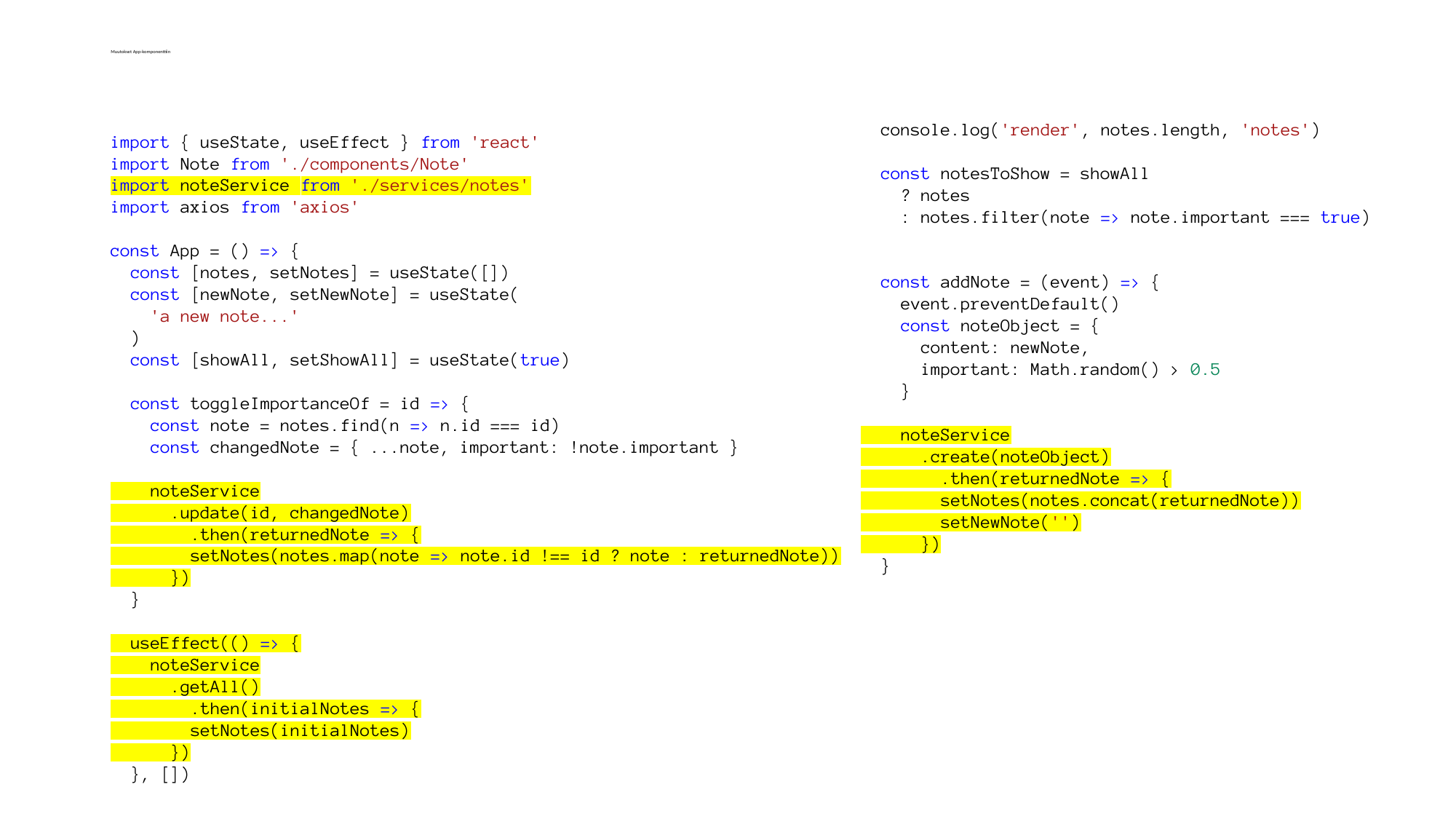

# Muutokset App-komponenttiin
  console.log('render', notes.length, 'notes')

  const notesToShow = showAll
    ? notes
    : notes.filter(note => note.important === true)

  const addNote = (event) => {
    event.preventDefault()
    const noteObject = {
      content: newNote,
      important: Math.random() > 0.5
    }
    noteService
      .create(noteObject)
        .then(returnedNote => {
        setNotes(notes.concat(returnedNote))
        setNewNote('')
      })
  }
import { useState, useEffect } from 'react'
import Note from './components/Note'
import noteService from './services/notes'
import axios from 'axios'
const App = () => {
  const [notes, setNotes] = useState([])
  const [newNote, setNewNote] = useState(
    'a new note...'
  )
  const [showAll, setShowAll] = useState(true)
  const toggleImportanceOf = id => {
    const note = notes.find(n => n.id === id)
    const changedNote = { ...note, important: !note.important }
    noteService
      .update(id, changedNote)
        .then(returnedNote => {
        setNotes(notes.map(note => note.id !== id ? note : returnedNote))
      })
  }
  useEffect(() => {
    noteService
      .getAll()
        .then(initialNotes => {
        setNotes(initialNotes)
      })
  }, [])